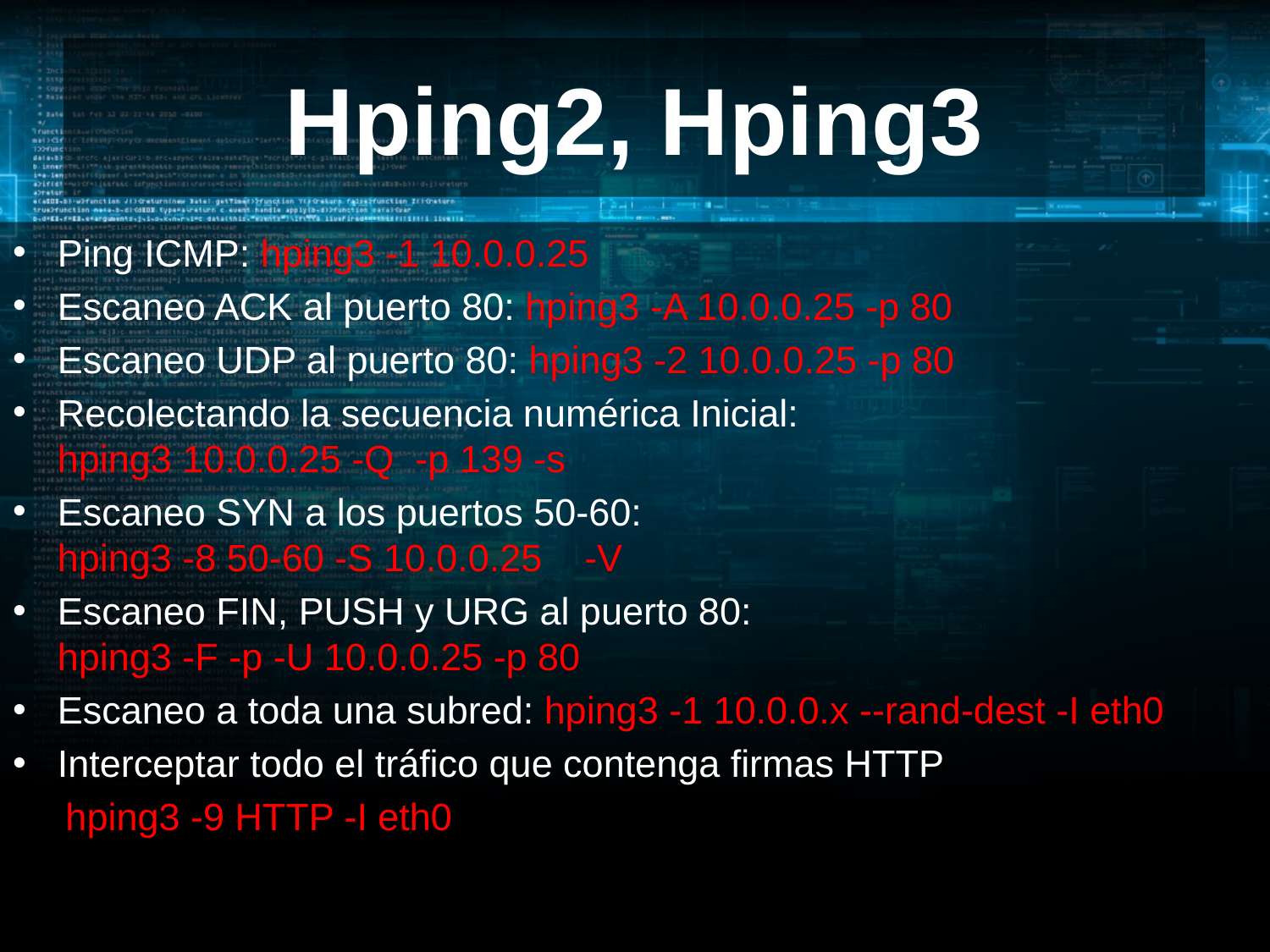

# Hping2, Hping3
Ping ICMP: hping3 -1 10.0.0.25
Escaneo ACK al puerto 80: hping3 -A 10.0.0.25 -p 80
Escaneo UDP al puerto 80: hping3 -2 10.0.0.25 -p 80
Recolectando la secuencia numérica Inicial:
hping3 10.0.0.25 -Q  -p 139 -s
Escaneo SYN a los puertos 50-60:
hping3 -8 50-60 -S 10.0.0.25    -V
Escaneo FIN, PUSH y URG al puerto 80:
hping3 -F -p -U 10.0.0.25 -p 80
Escaneo a toda una subred: hping3 -1 10.0.0.x --rand-dest -I eth0
Interceptar todo el tráfico que contenga firmas HTTP
     hping3 -9 HTTP -I eth0